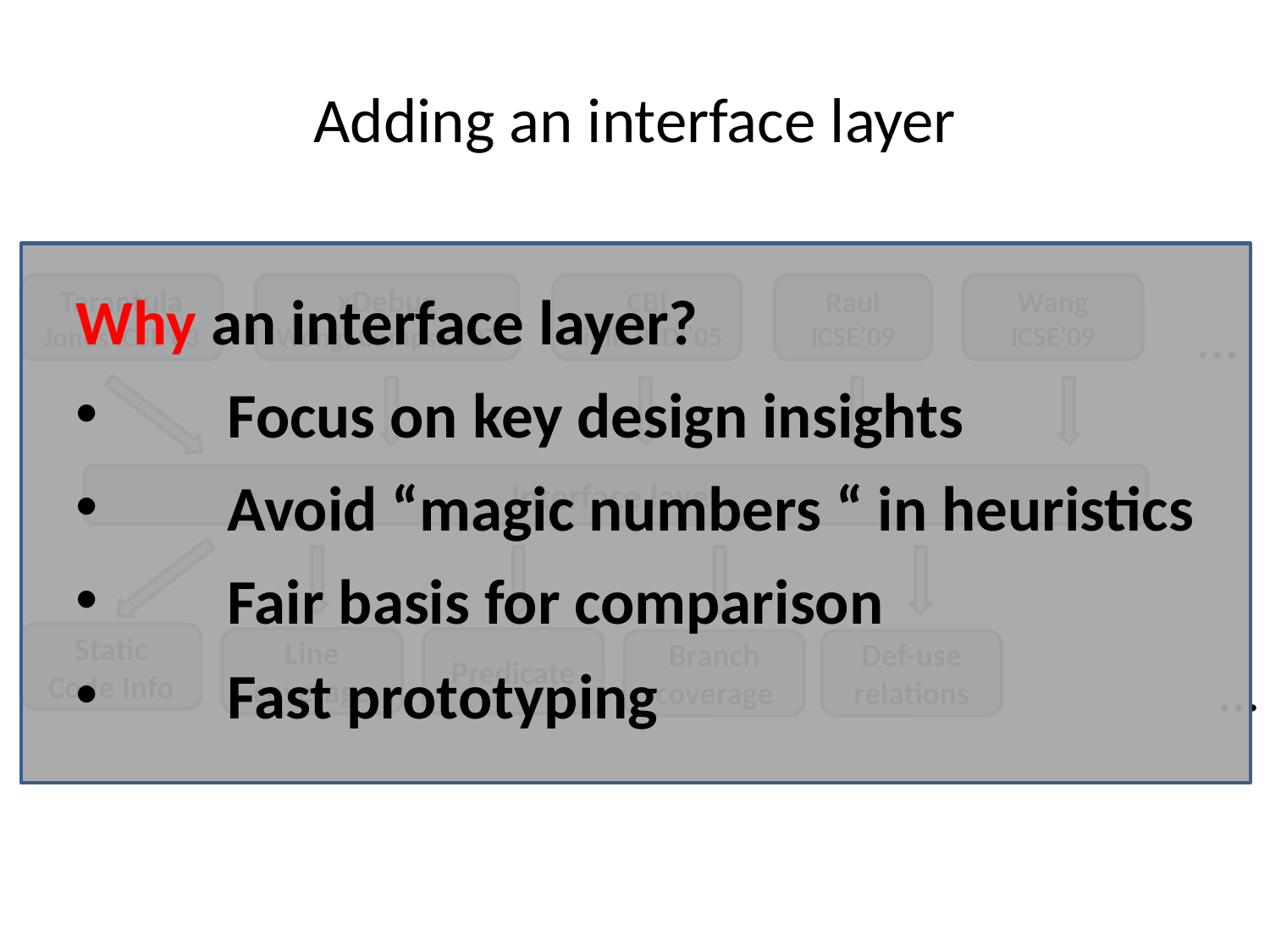

# Adding an interface layer

Tarantula
Jones ICSE’03
Why an interface layer?

     Focus on key design insights

     Avoid “magic numbers “ in heuristics

     Fair basis for comparison

     Fast prototyping
xDebug
Wong, Compsac’07
CBI
Liblit PLDI’05
Raul ICSE’09
Wang
ICSE’09
…

Interface layer

Static
Code Info
Line coverage
Predicate
Def-use
relations
Branch coverage
…